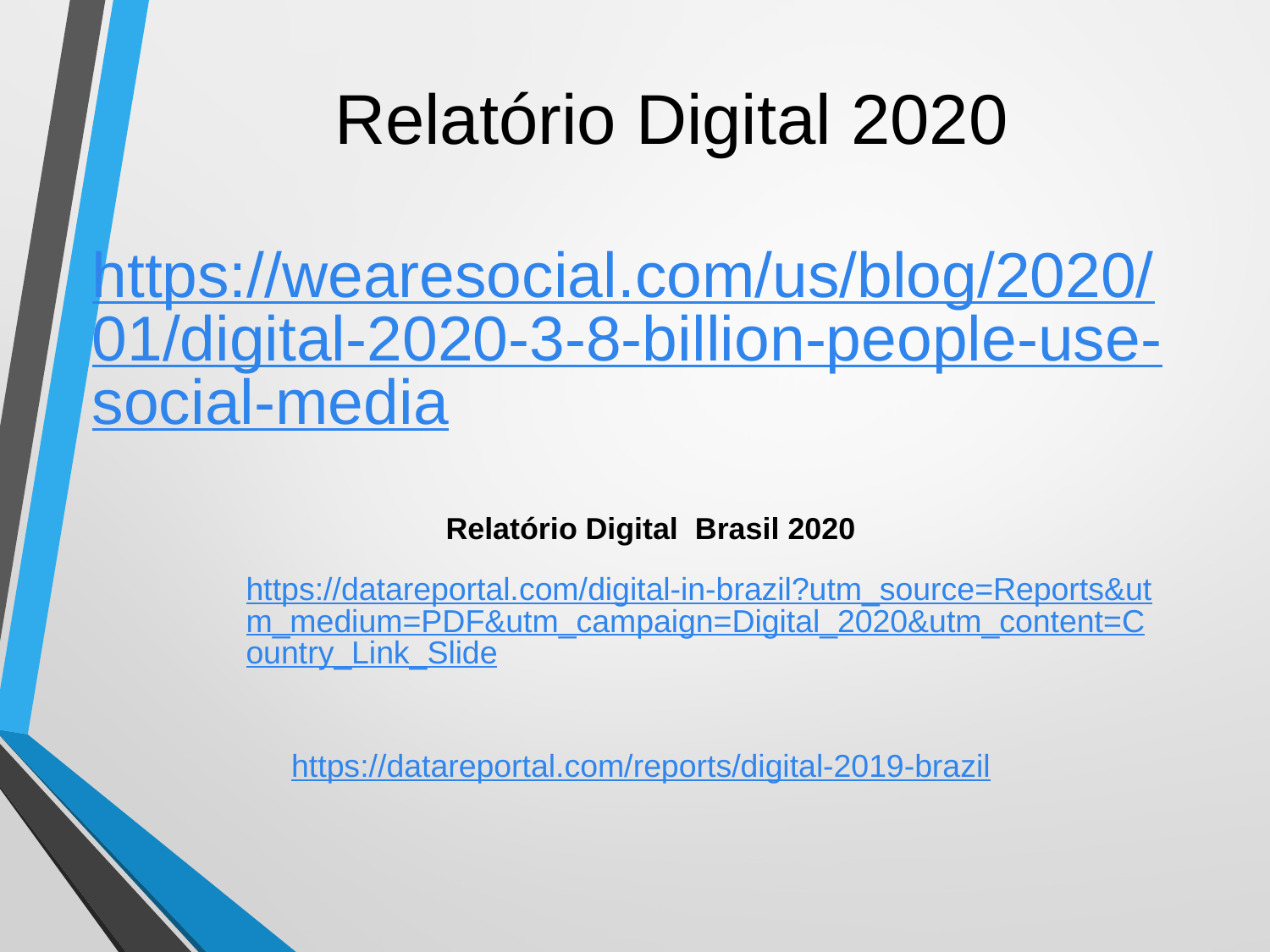

# Relatório Digital 2020
https://wearesocial.com/us/blog/2020/01/digital-2020-3-8-billion-people-use-social-media
Relatório Digital  Brasil 2020
https://datareportal.com/digital-in-brazil?utm_source=Reports&utm_medium=PDF&utm_campaign=Digital_2020&utm_content=Country_Link_Slide
https://datareportal.com/reports/digital-2019-brazil